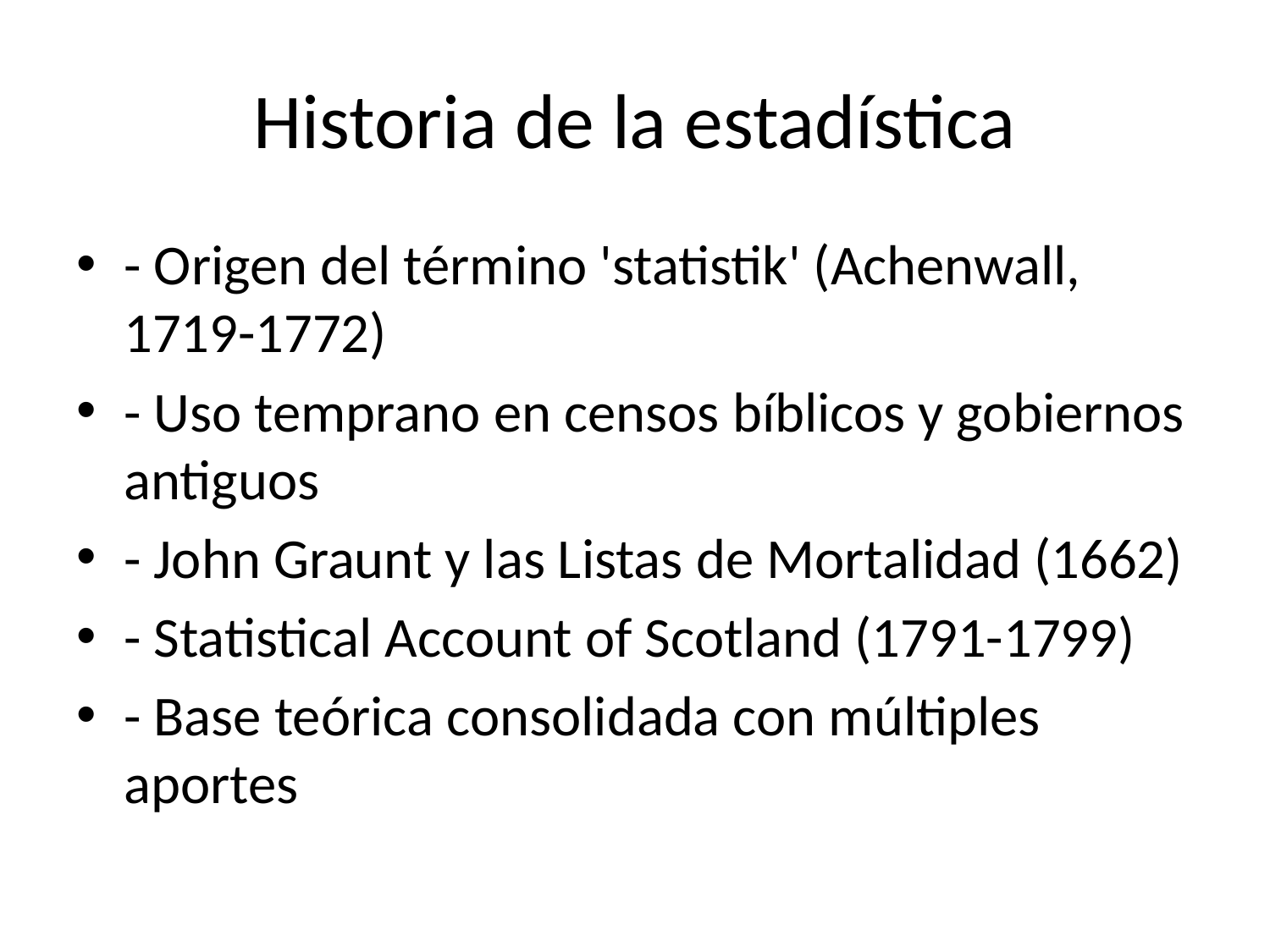

# Historia de la estadística
- Origen del término 'statistik' (Achenwall, 1719-1772)
- Uso temprano en censos bíblicos y gobiernos antiguos
- John Graunt y las Listas de Mortalidad (1662)
- Statistical Account of Scotland (1791-1799)
- Base teórica consolidada con múltiples aportes